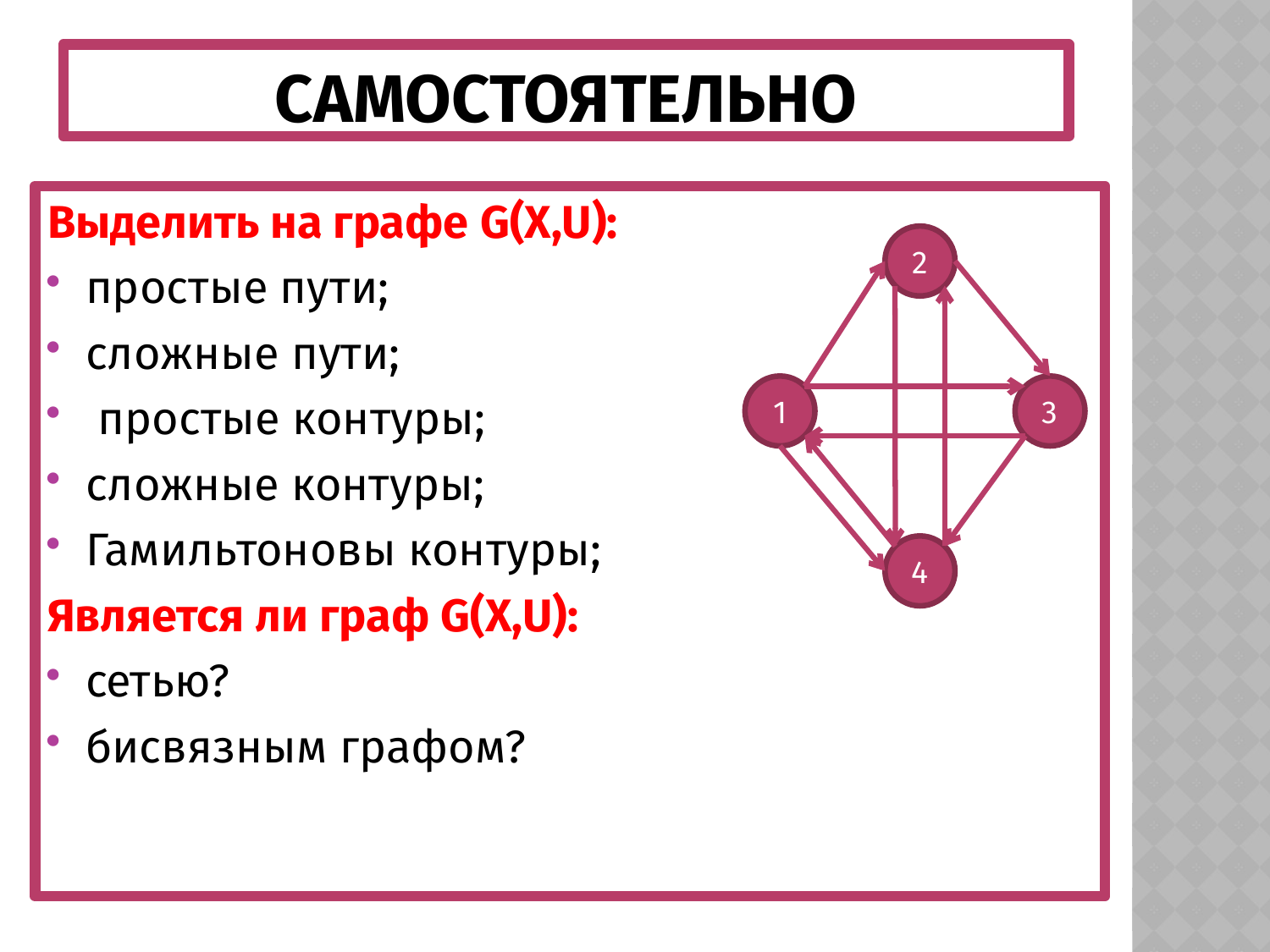

# самостоятельно
Выделить на графе G(X,U):
простые пути;
сложные пути;
 простые контуры;
сложные контуры;
Гамильтоновы контуры;
Является ли граф G(X,U):
сетью?
бисвязным графом?
2
1
3
4